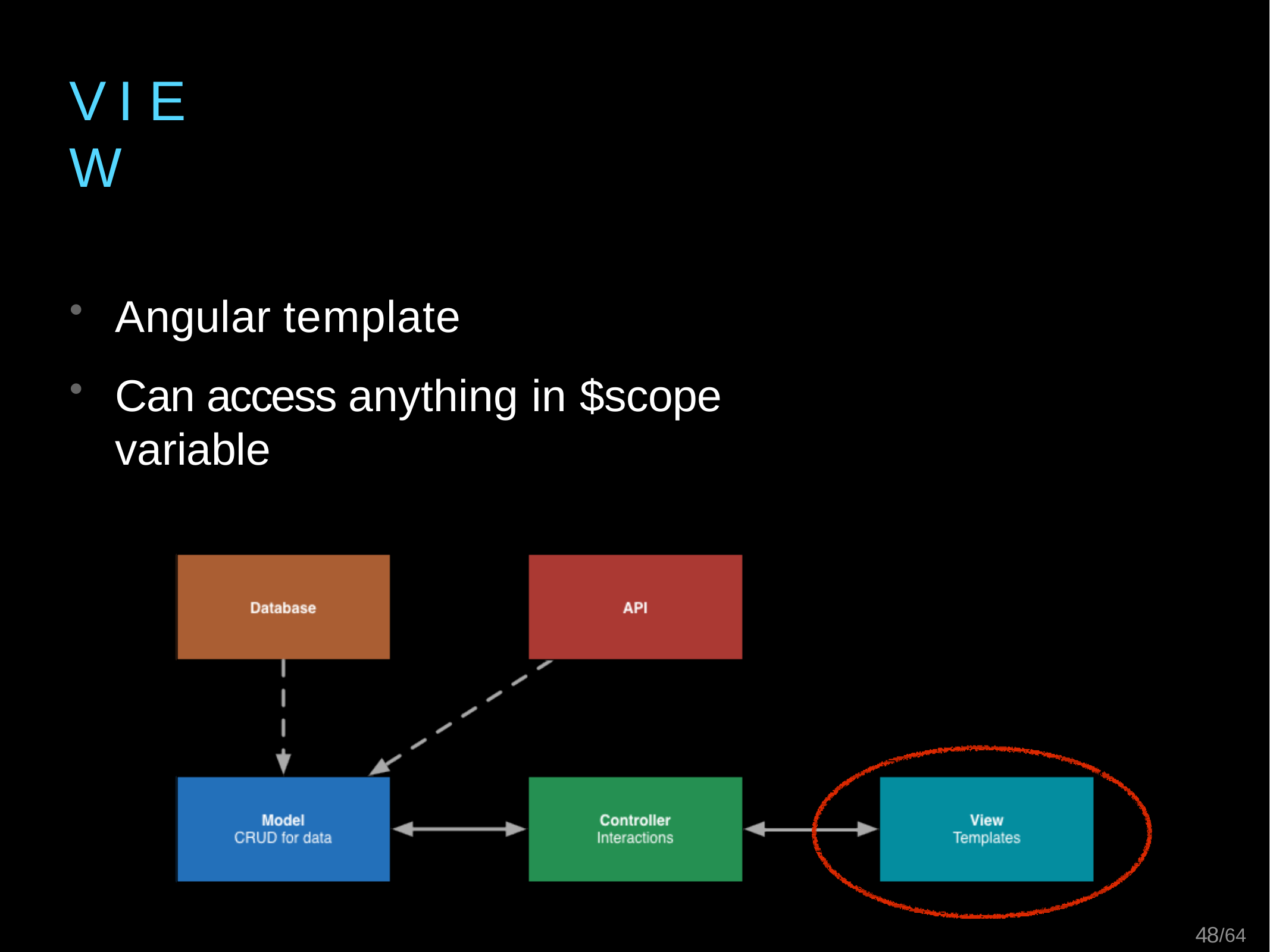

# V I E W
Angular template
Can access anything in $scope variable

48/64